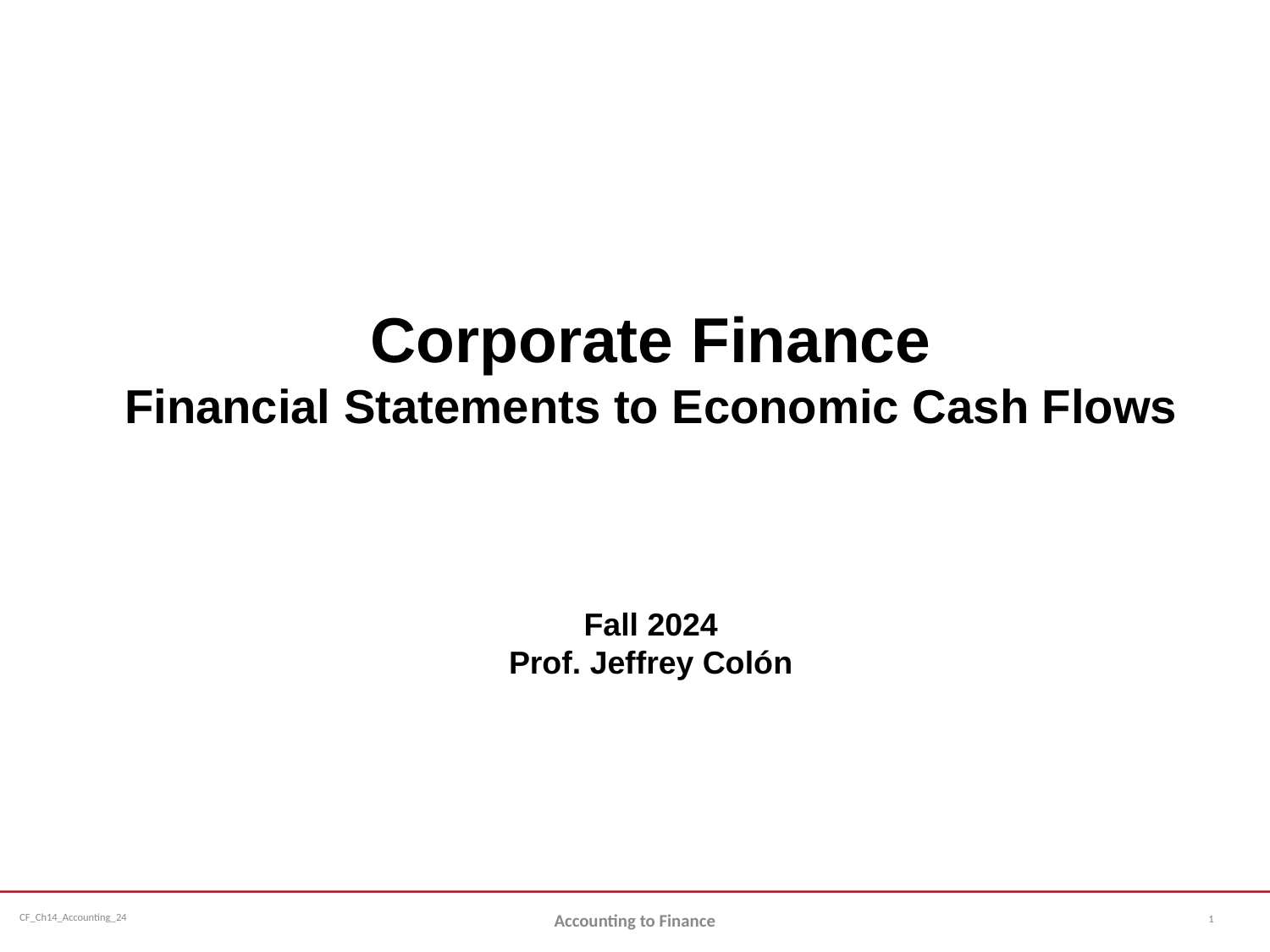

Corporate Finance
Financial Statements to Economic Cash Flows

Fall 2024
Prof. Jeffrey Colón
1
Accounting to Finance